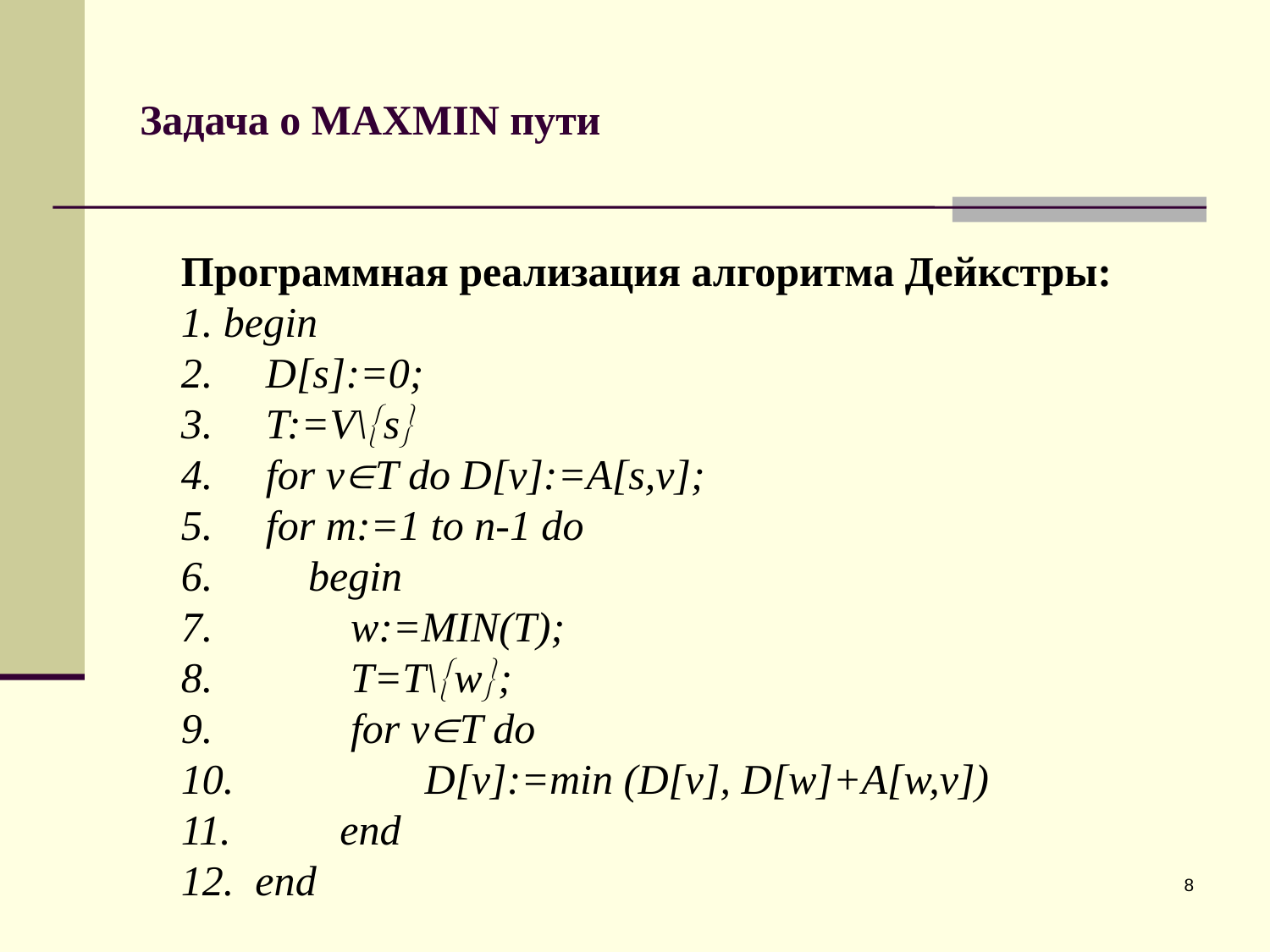

# Задача о MAXMIN пути
Программная реализация алгоритма Дейкстры:
1. begin
2.     D[s]:=0;
3.     T:=V\{s}
4.     for v∈T do D[v]:=A[s,v];
5.     for m:=1 to n-1 do
6.         begin
7.             w:=MIN(T);
8.             T=T\{w};
9.             for v∈T do
10.                  D[v]:=min (D[v], D[w]+A[w,v])
         end
12.  end

8